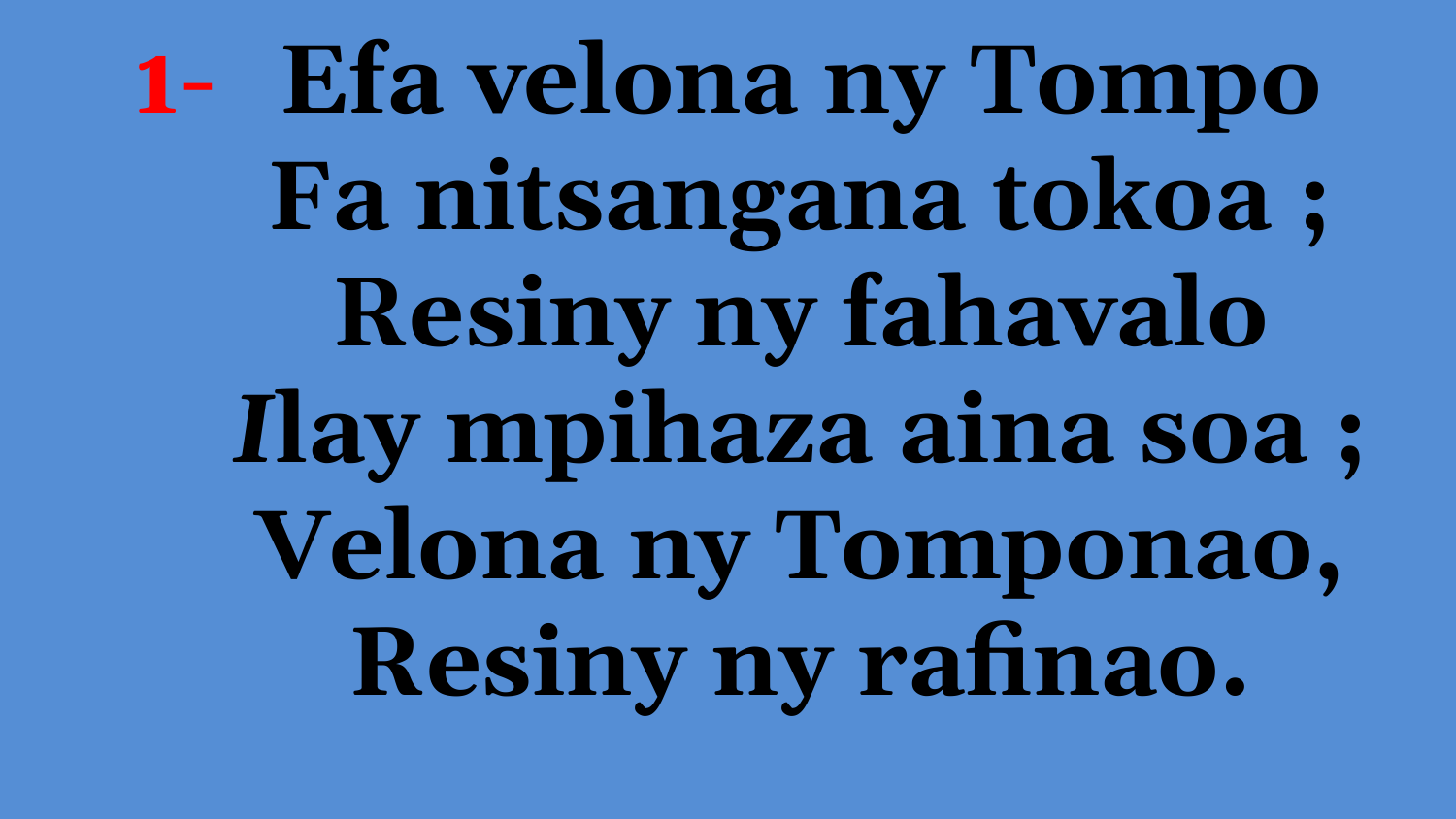

# 1- 	Efa velona ny Tompo Fa nitsangana tokoa ; Resiny ny fahavalo Ilay mpihaza aina soa ; Velona ny Tomponao, Resiny ny rafinao.